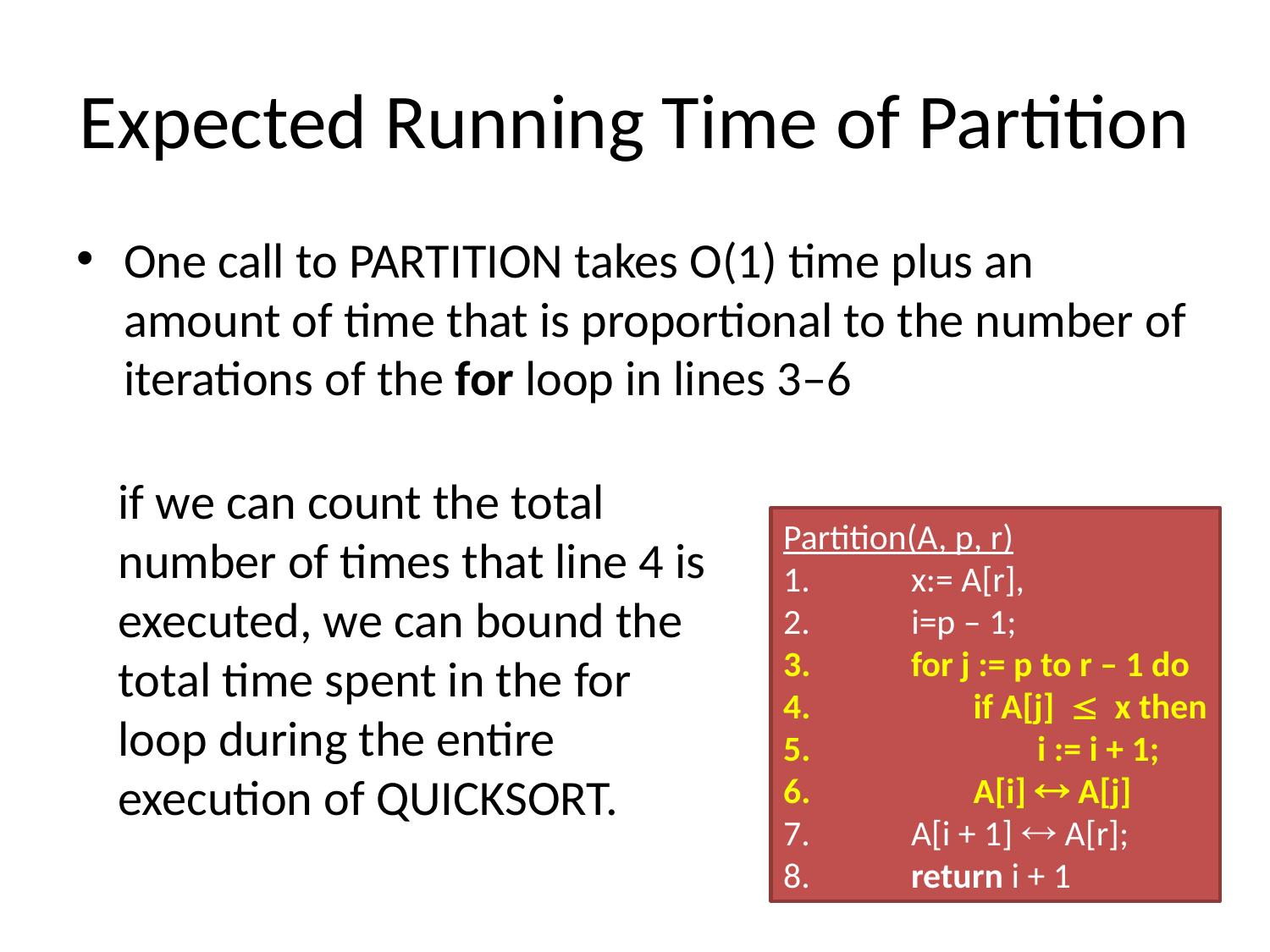

# Expected Running Time of Partition
One call to PARTITION takes O(1) time plus an amount of time that is proportional to the number of iterations of the for loop in lines 3–6
if we can count the total number of times that line 4 is executed, we can bound the total time spent in the for loop during the entire execution of QUICKSORT.
Partition(A, p, r)
	x:= A[r],
        i=p – 1;
	for j := p to r – 1 do
		if A[j]  ≤  x then
			i := i + 1;
               	A[i] ↔ A[j]
	A[i + 1] ↔ A[r];
	return i + 1